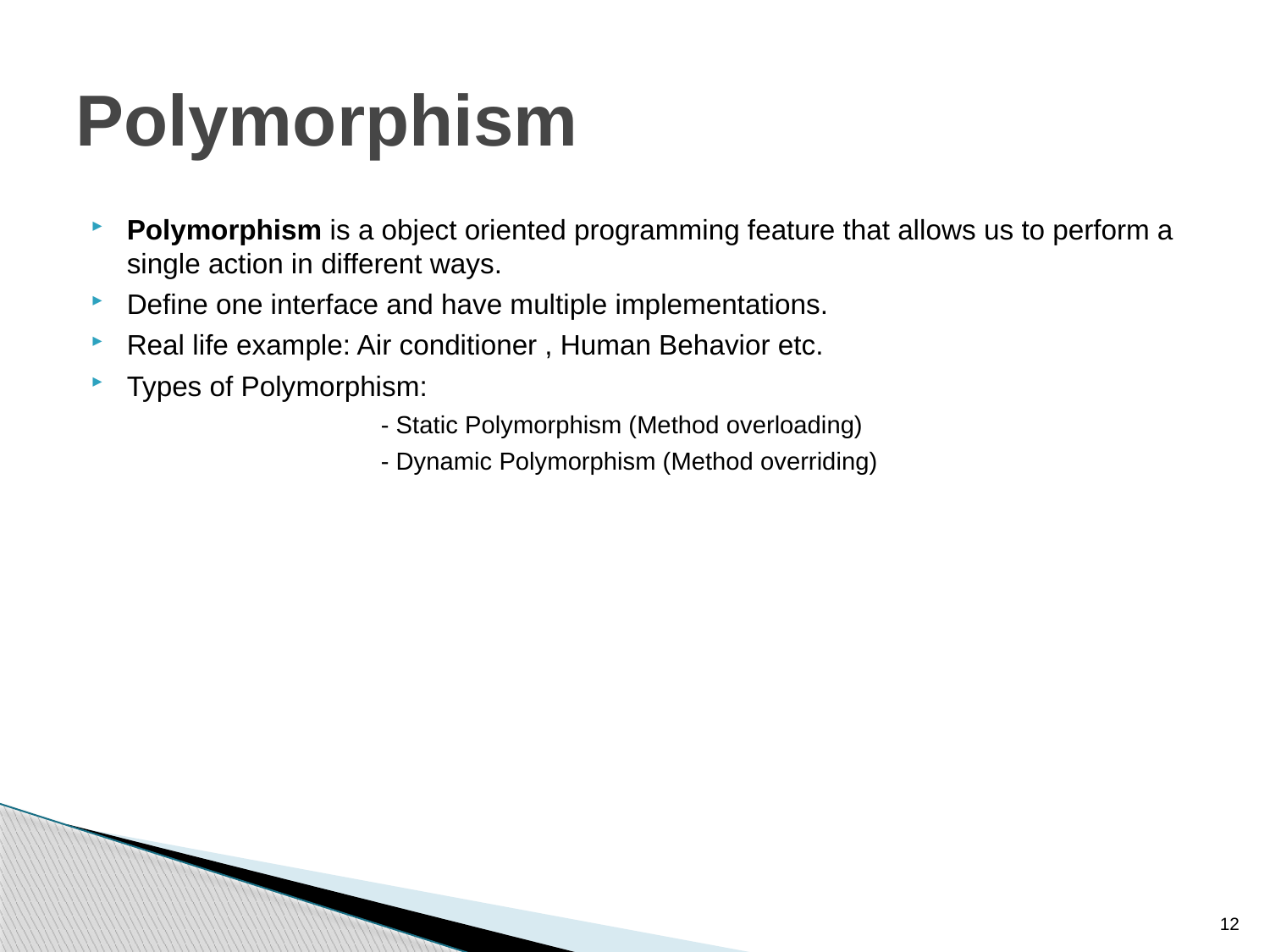

# Polymorphism
Polymorphism is a object oriented programming feature that allows us to perform a single action in different ways.
Define one interface and have multiple implementations.
Real life example: Air conditioner , Human Behavior etc.
Types of Polymorphism:
			- Static Polymorphism (Method overloading)
			- Dynamic Polymorphism (Method overriding)
12